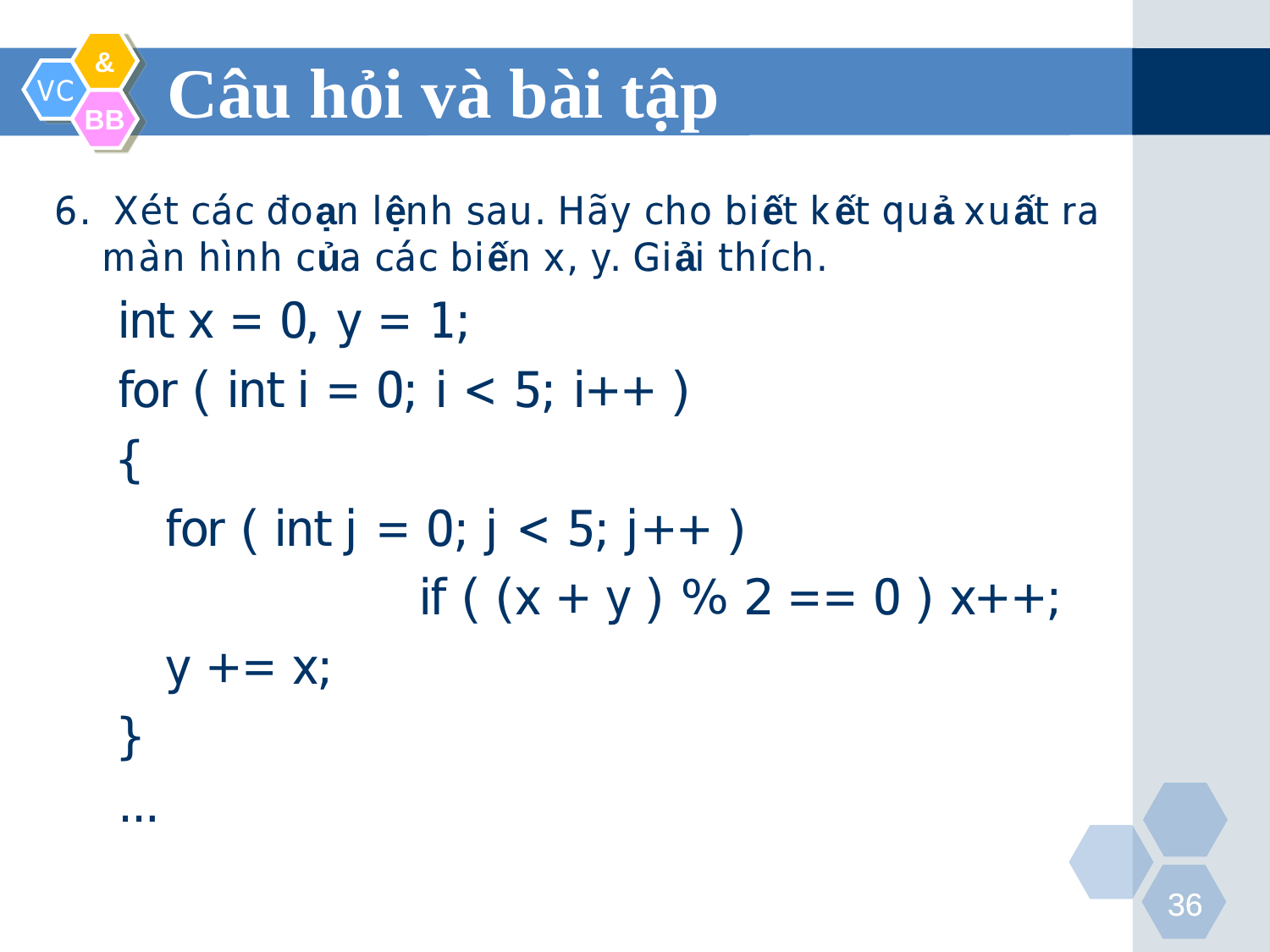

Câu hỏi và bài tập
6.  Xét các đoạn lệnh sau. Hãy cho biết kết quả xuất ra màn hình của các biến x, y. Giải thích.
int x = 0, y = 1;
for ( int i = 0; i < 5; i++ )
{
	for ( int j = 0; j < 5; j++ )
			if ( (x + y ) % 2 == 0 ) x++;
	y += x;
}
…